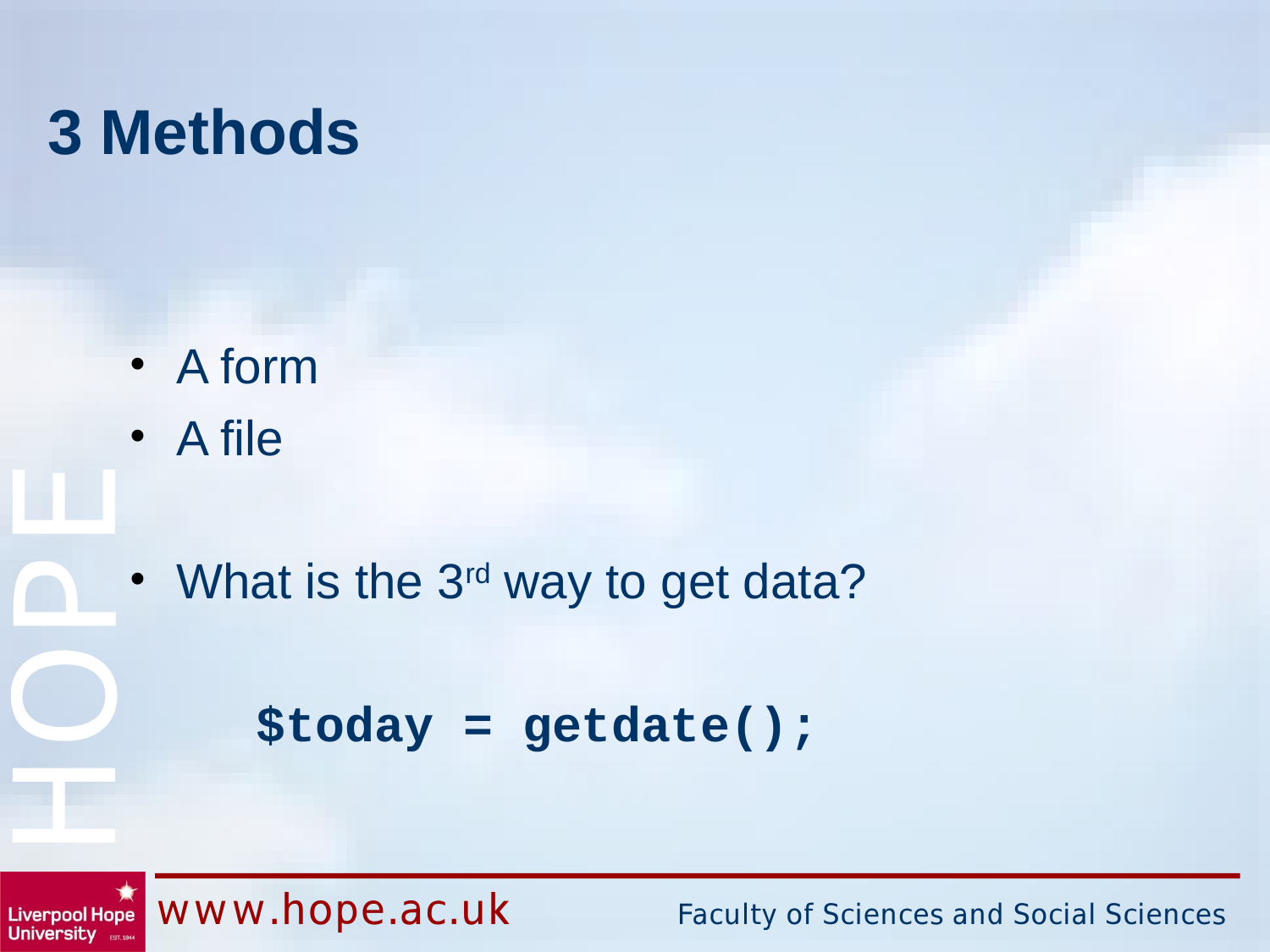

# 3 Methods
A form
A file

What is the 3rd way to get data?

	$today = getdate();